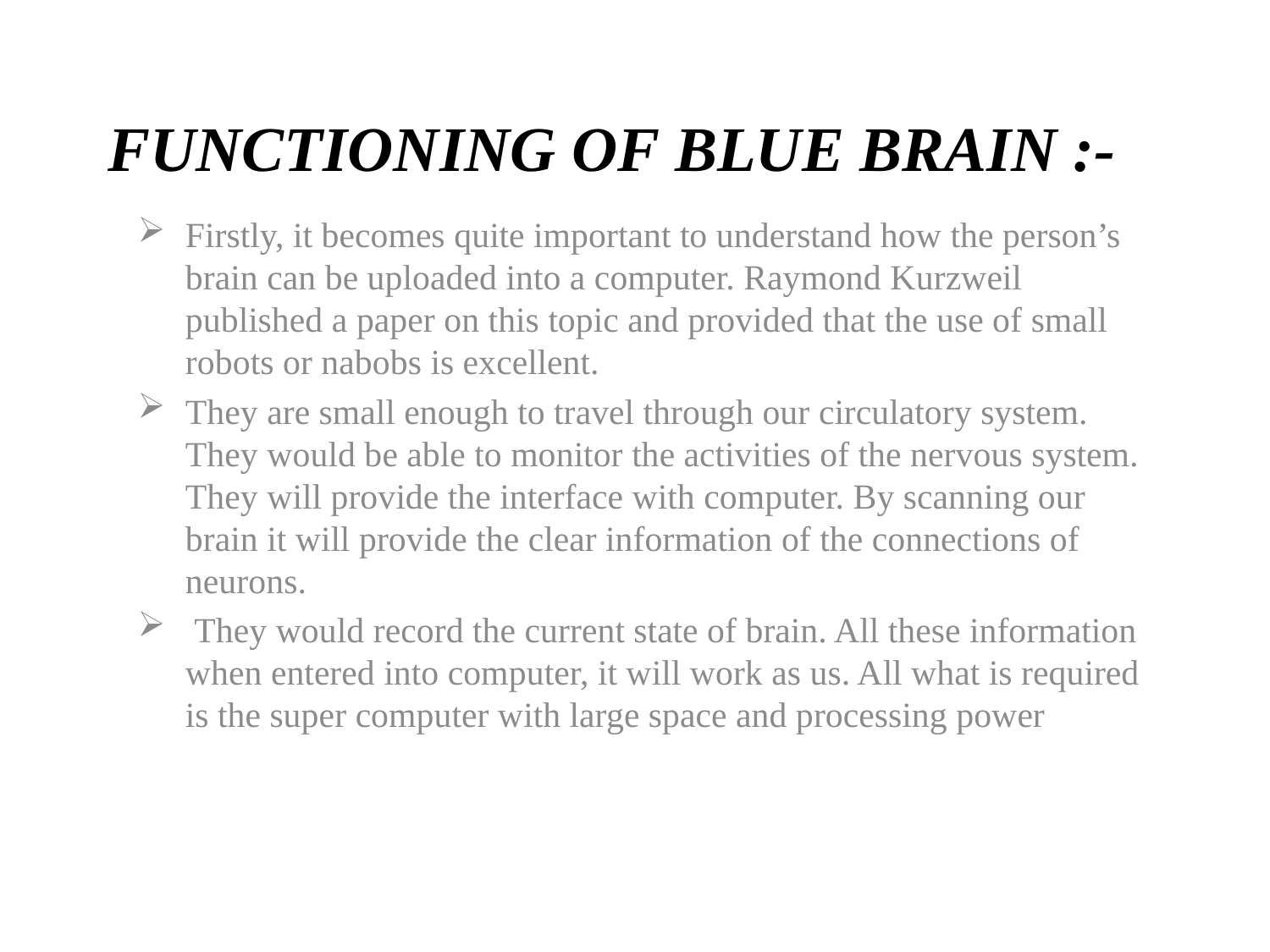

# FUNCTIONING OF BLUE BRAIN :-
Firstly, it becomes quite important to understand how the person’s brain can be uploaded into a computer. Raymond Kurzweil published a paper on this topic and provided that the use of small robots or nabobs is excellent.
They are small enough to travel through our circulatory system. They would be able to monitor the activities of the nervous system. They will provide the interface with computer. By scanning our brain it will provide the clear information of the connections of neurons.
 They would record the current state of brain. All these information when entered into computer, it will work as us. All what is required is the super computer with large space and processing power